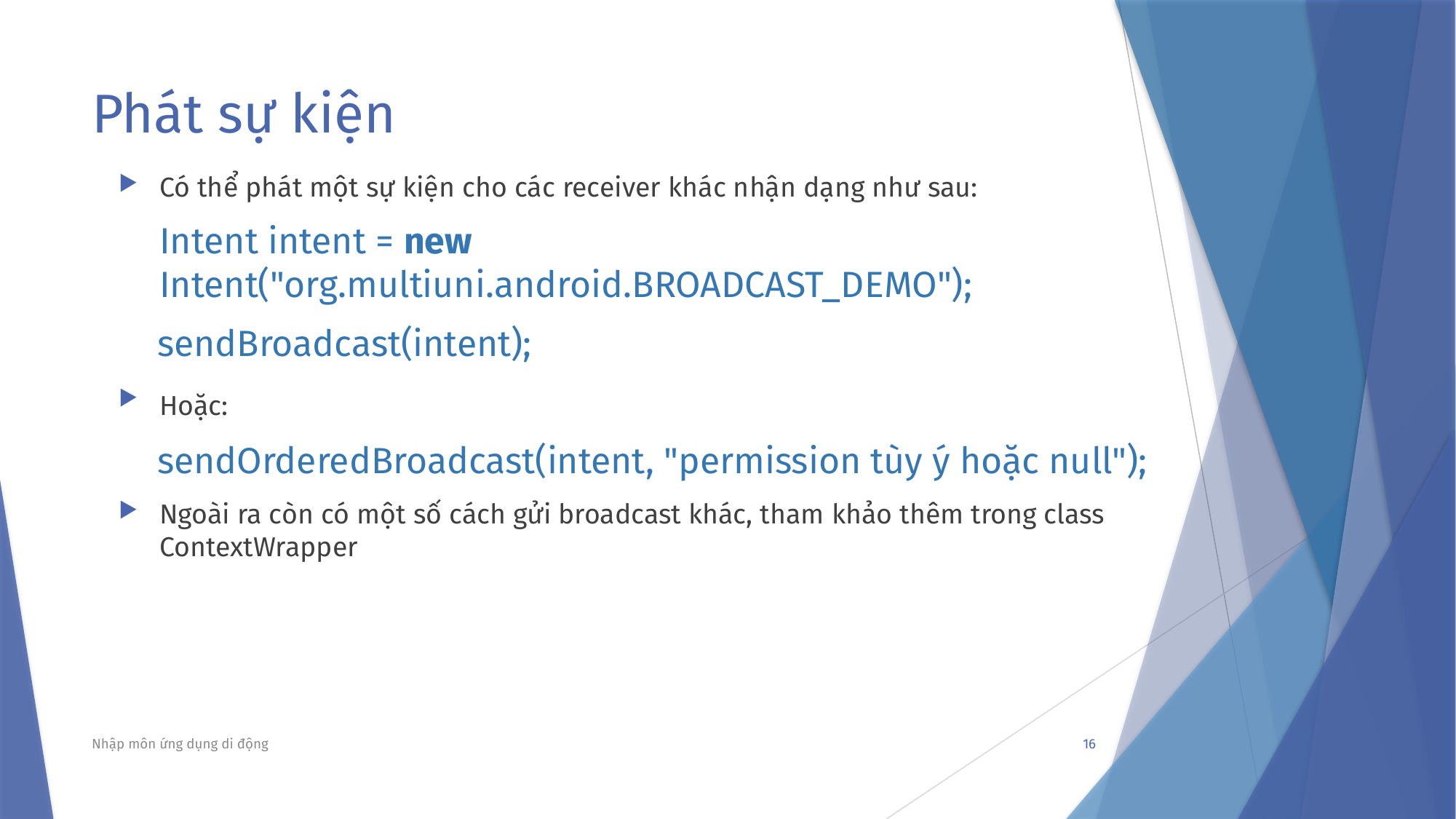

# Phát sự kiện
Có thể phát một sự kiện cho các receiver khác nhận dạng như sau:
	Intent intent = new 	Intent("org.multiuni.android.BROADCAST_DEMO");
    sendBroadcast(intent);
Hoặc:
    sendOrderedBroadcast(intent, "permission tùy ý hoặc null");
Ngoài ra còn có một số cách gửi broadcast khác, tham khảo thêm trong class ContextWrapper
Nhập môn ứng dụng di động
16